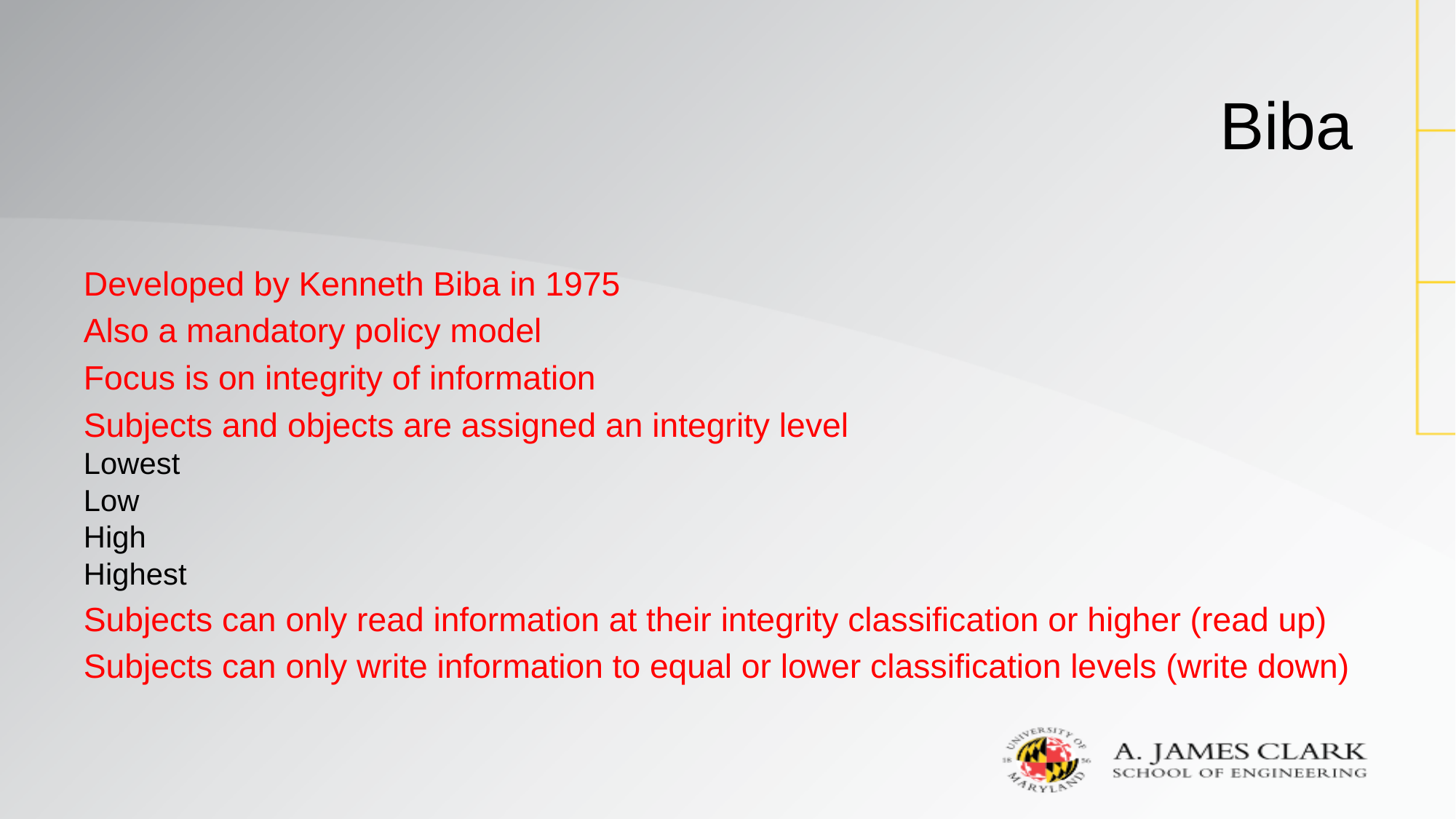

# Biba
Developed by Kenneth Biba in 1975
Also a mandatory policy model
Focus is on integrity of information
Subjects and objects are assigned an integrity level
Lowest
Low
High
Highest
Subjects can only read information at their integrity classification or higher (read up)
Subjects can only write information to equal or lower classification levels (write down)